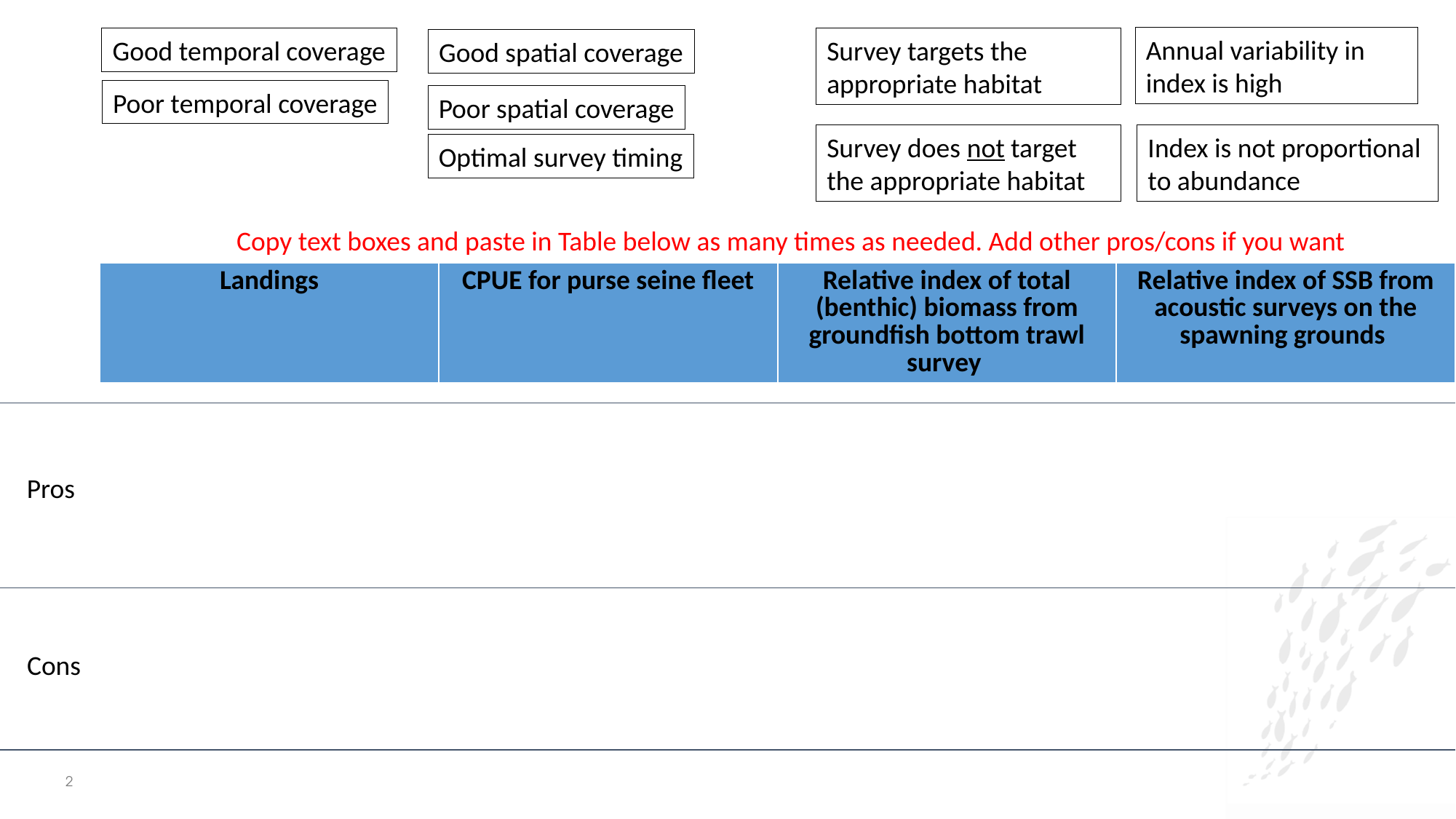

Annual variability in index is high
Survey targets the appropriate habitat
Good temporal coverage
Good spatial coverage
Poor temporal coverage
Poor spatial coverage
Survey does not target  the appropriate habitat
Index is not proportional
to abundance
Optimal survey timing
Copy text boxes and paste in Table below as many times as needed. Add other pros/cons if you want
| Landings | CPUE for purse seine fleet | Relative index of total (benthic) biomass from groundfish bottom trawl survey | Relative index of SSB from acoustic surveys on the spawning grounds |
| --- | --- | --- | --- |
Pros
Cons